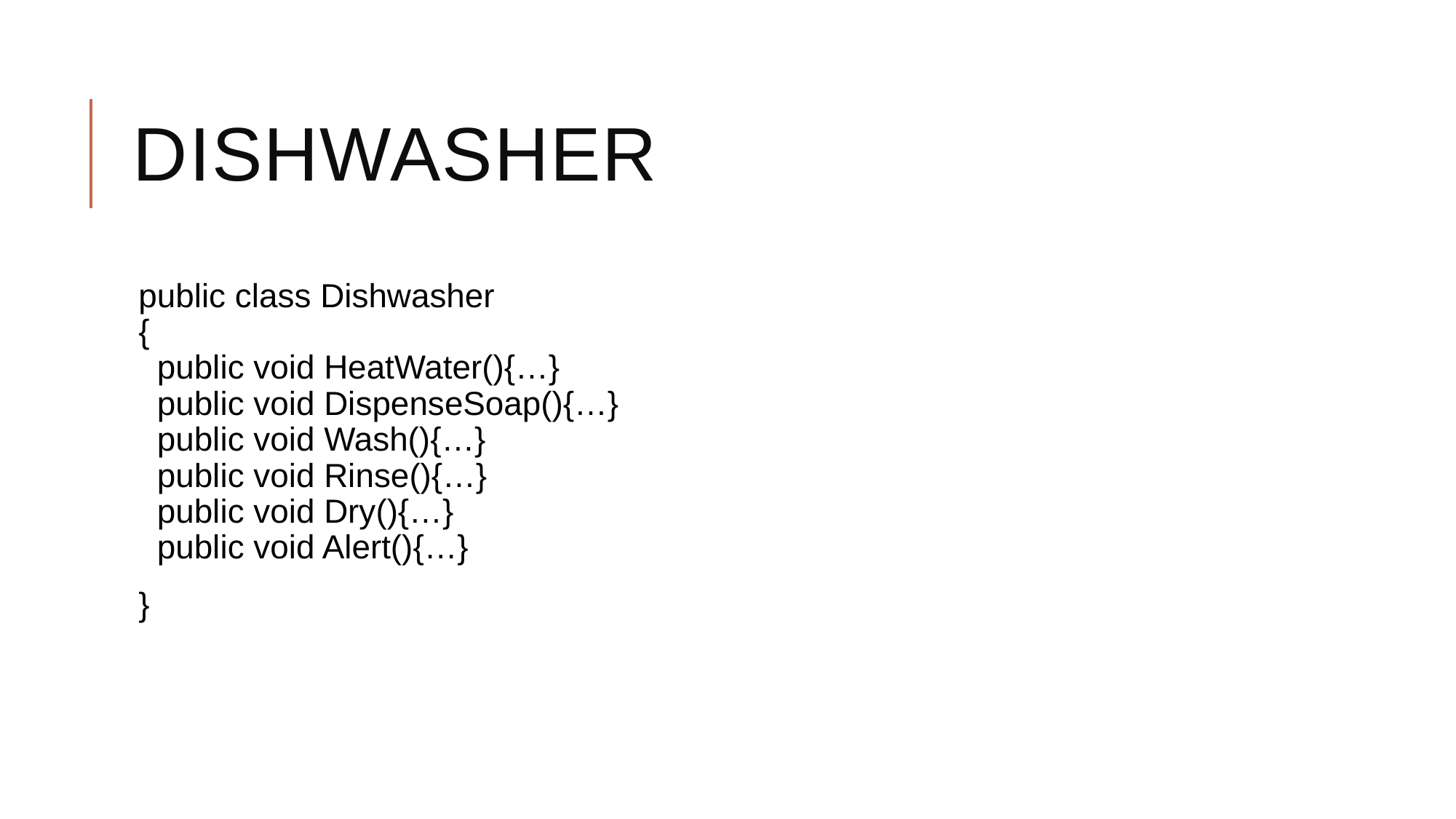

# Dishwasher
public class Dishwasher
{
  public void HeatWater(){…}
  public void DispenseSoap(){…}
  public void Wash(){…}
  public void Rinse(){…}
  public void Dry(){…}
  public void Alert(){…}
}